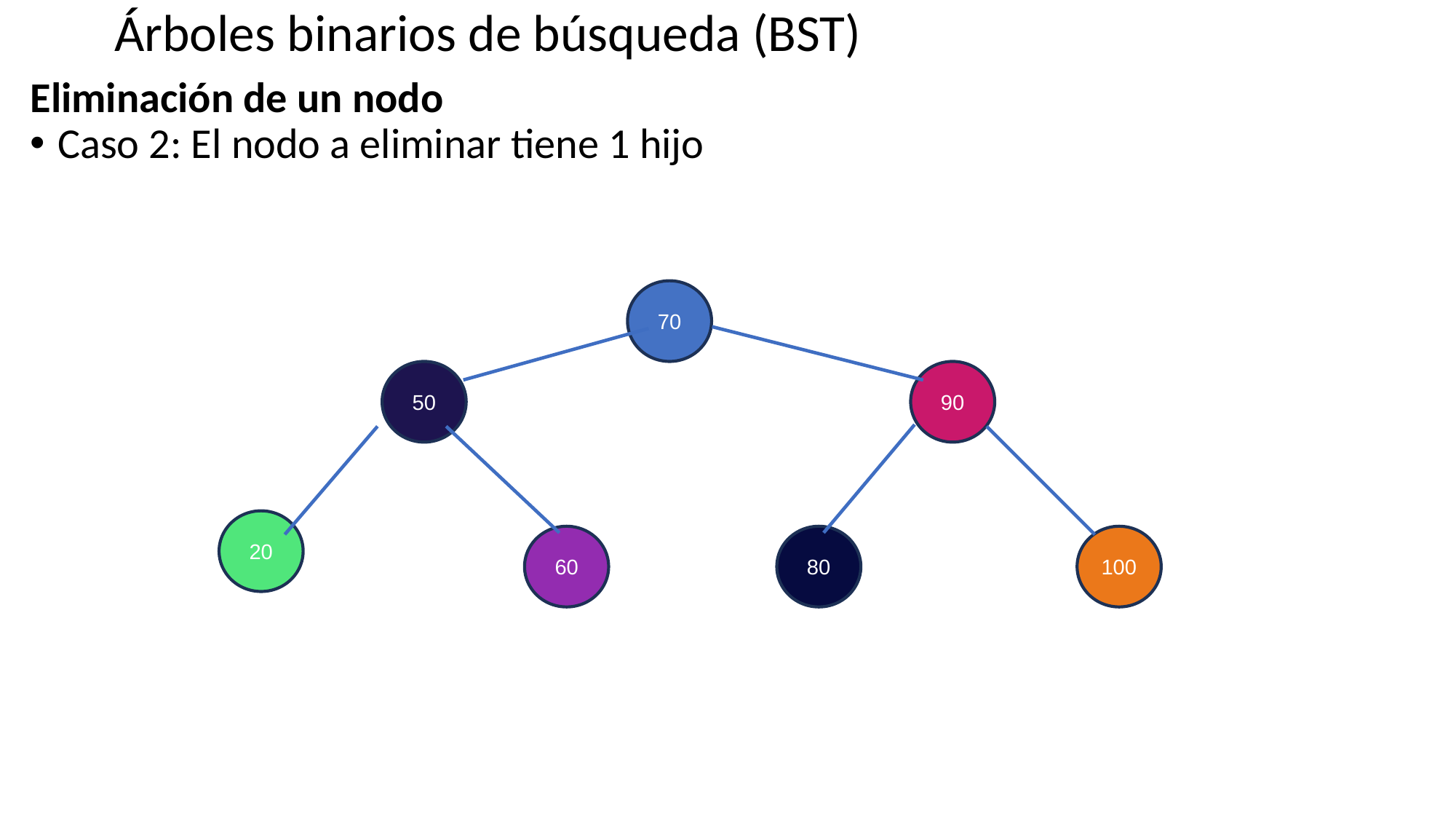

# Árboles binarios de búsqueda (BST)
Eliminación de un nodo
Caso 2: El nodo a eliminar tiene 1 hijo

70
50
90
20
60
100
80